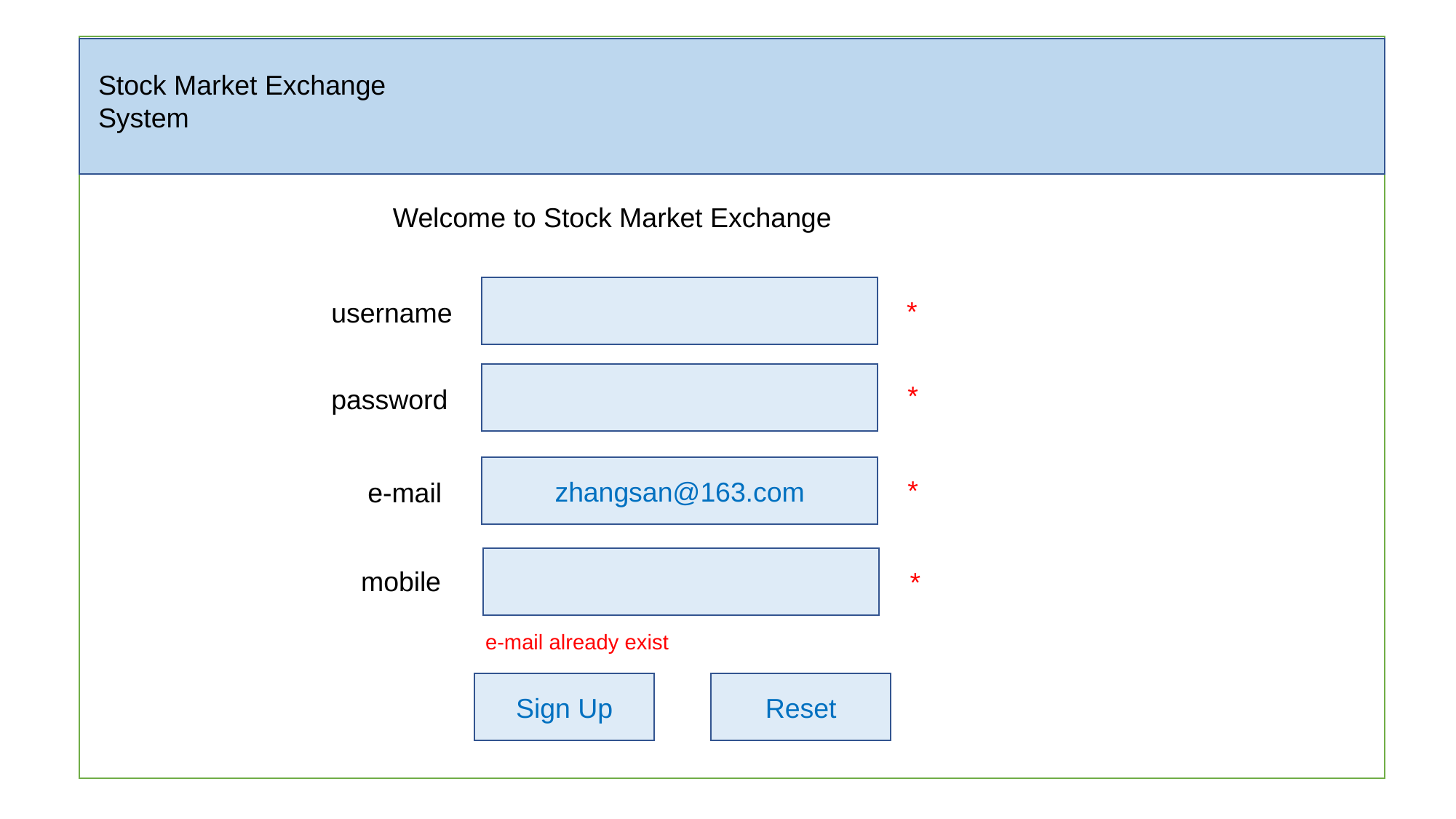

Stock Market Exchange System
Welcome to Stock Market Exchange

*
username

*
password
zhangsan@163.com
*
e-mail

mobile
*
e-mail already exist
Sign Up
Reset